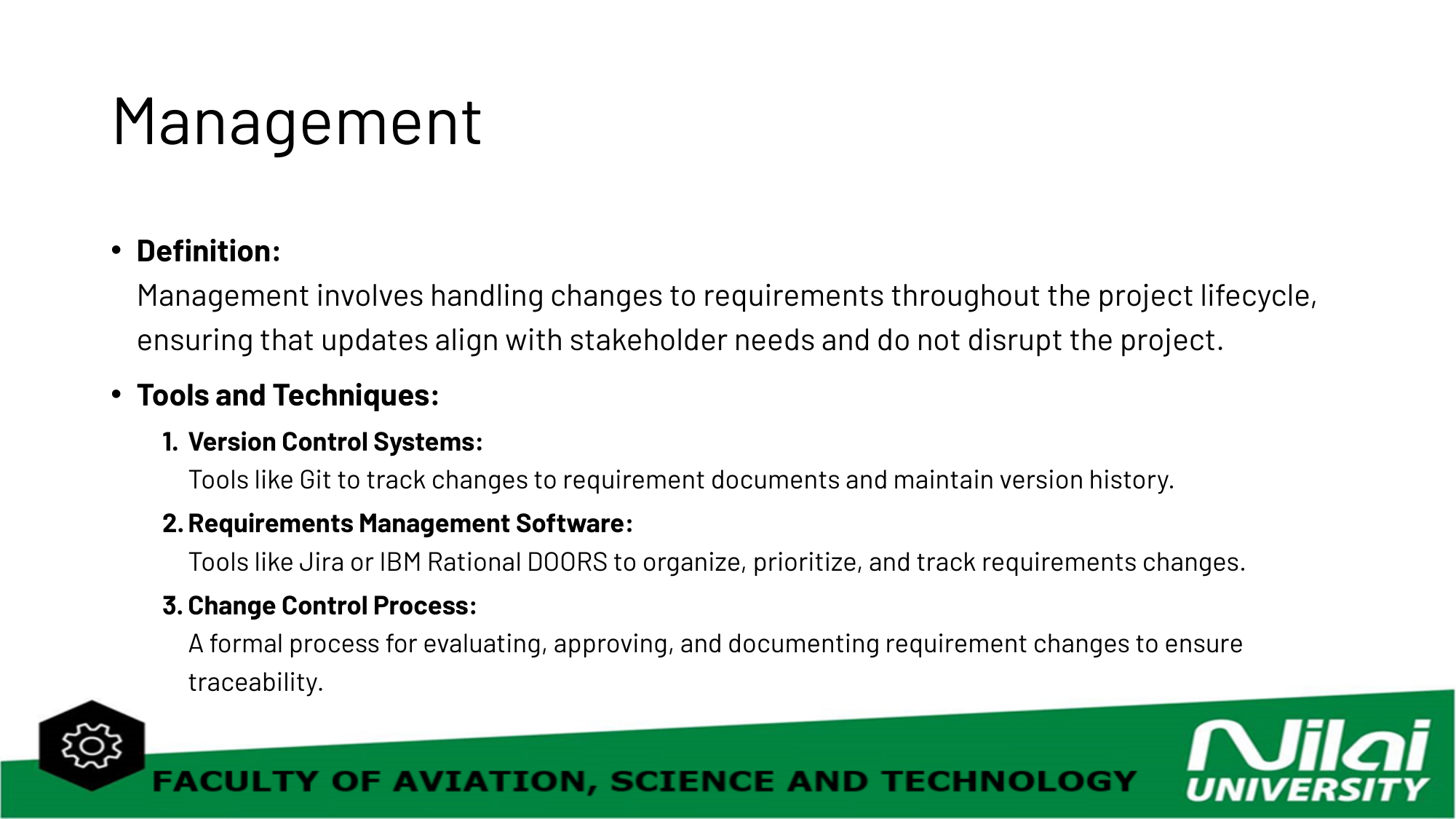

# Management
Definition:
Management involves handling changes to requirements throughout the project lifecycle, ensuring that updates align with stakeholder needs and do not disrupt the project.
Tools and Techniques:
Version Control Systems:
Tools like Git to track changes to requirement documents and maintain version history.
Requirements Management Software:
Tools like Jira or IBM Rational DOORS to organize, prioritize, and track requirements changes.
Change Control Process:
A formal process for evaluating, approving, and documenting requirement changes to ensure traceability.